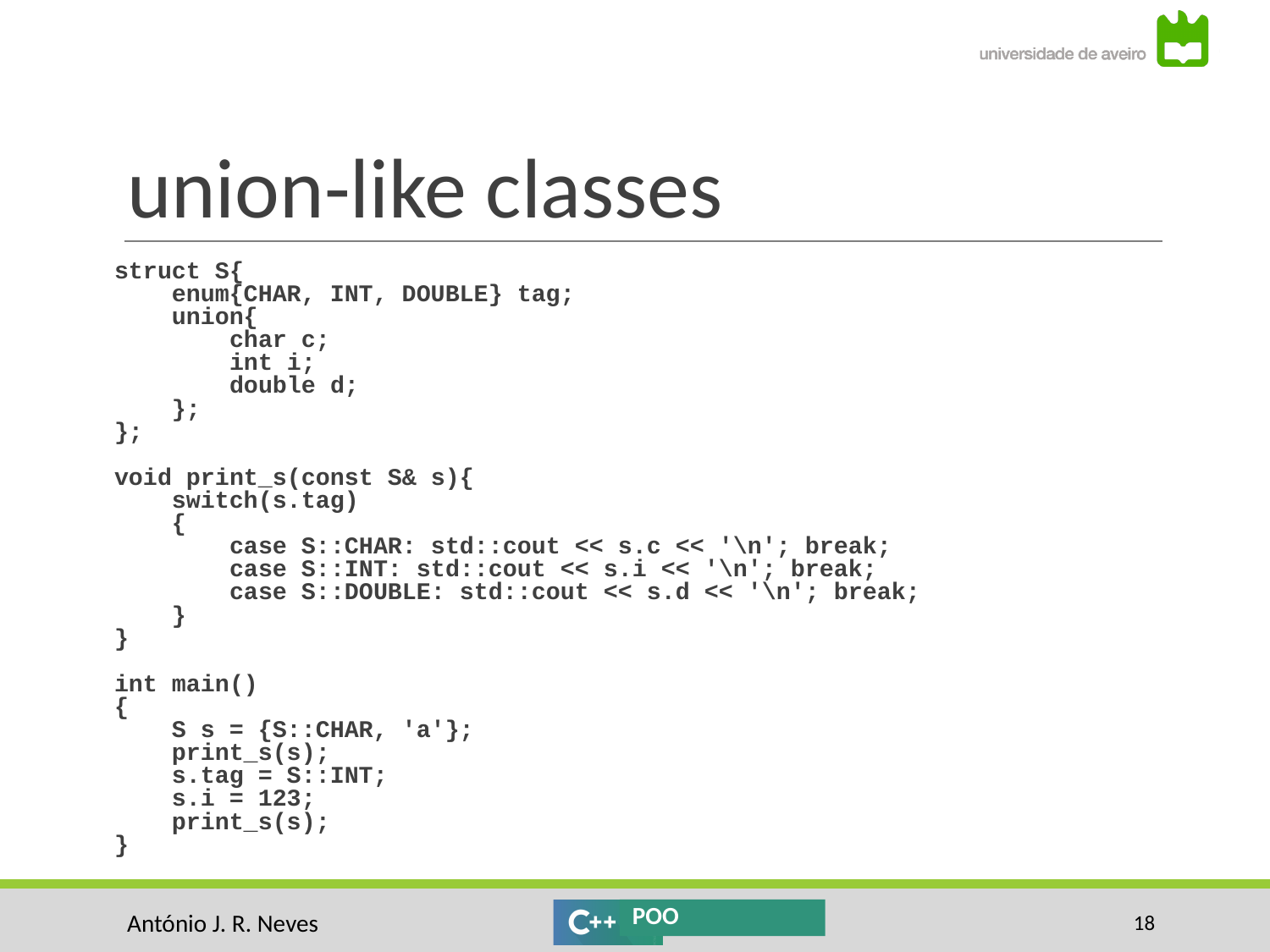

# union-like classes
struct S{
    enum{CHAR, INT, DOUBLE} tag;
    union{
        char c;
        int i;
        double d;
    };
};

void print_s(const S& s){
    switch(s.tag)
    {
        case S::CHAR: std::cout << s.c << '\n'; break;
        case S::INT: std::cout << s.i << '\n'; break;
        case S::DOUBLE: std::cout << s.d << '\n'; break;
    }
}

int main()
{
    S s = {S::CHAR, 'a'};
    print_s(s);
    s.tag = S::INT;
    s.i = 123;
    print_s(s);
}

18